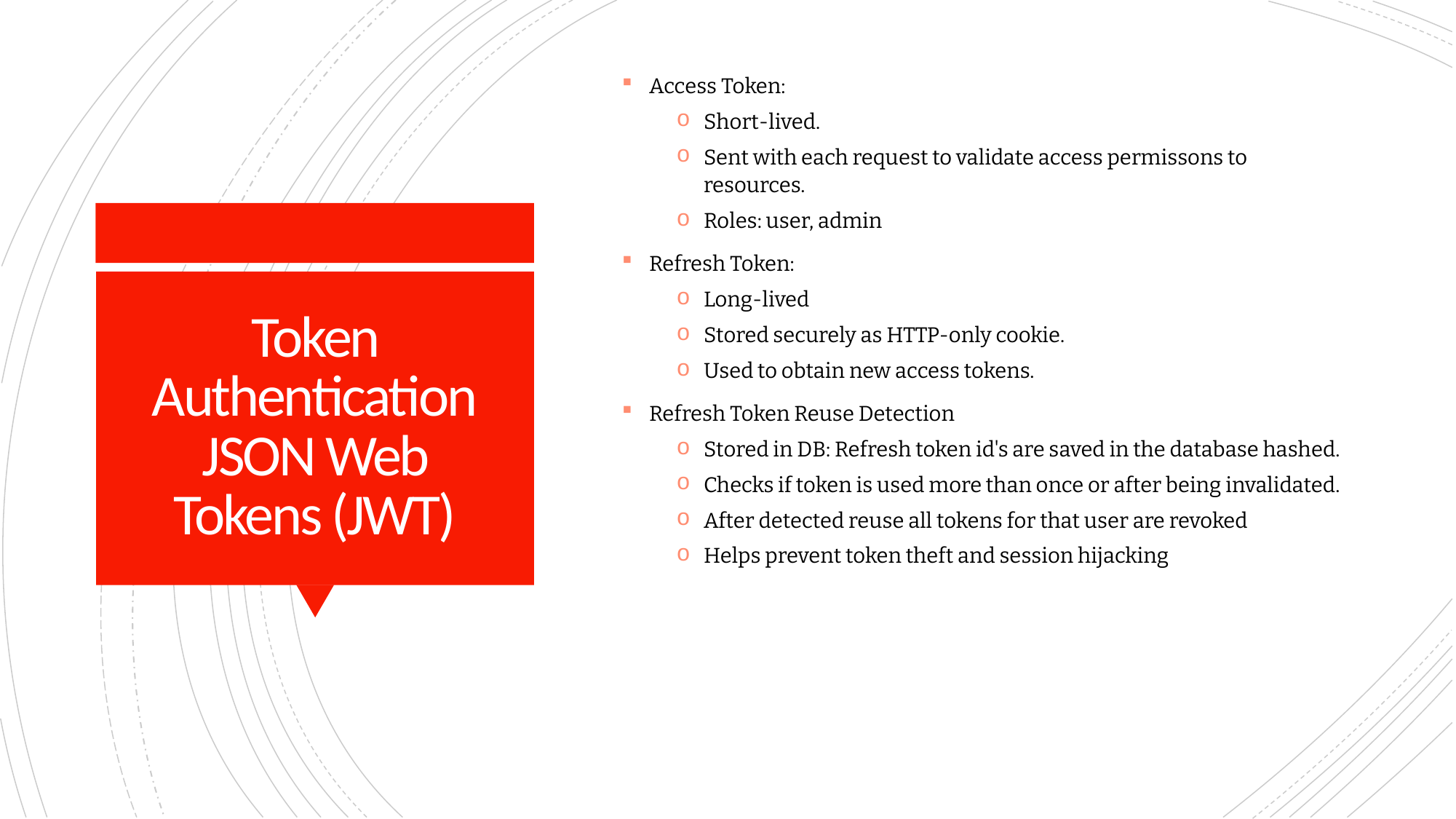

Access Token:
Short-lived.
Sent with each request to validate access permissons to resources.
Roles: user, admin
Refresh Token:
Long-lived
Stored securely as HTTP-only cookie.
Used to obtain new access tokens.
Refresh Token Reuse Detection
Stored in DB: Refresh token id's are saved in the database hashed.
Checks if token is used more than once or after being invalidated.
After detected reuse all tokens for that user are revoked
Helps prevent token theft and session hijacking

# Token Authentication JSON Web Tokens (JWT)